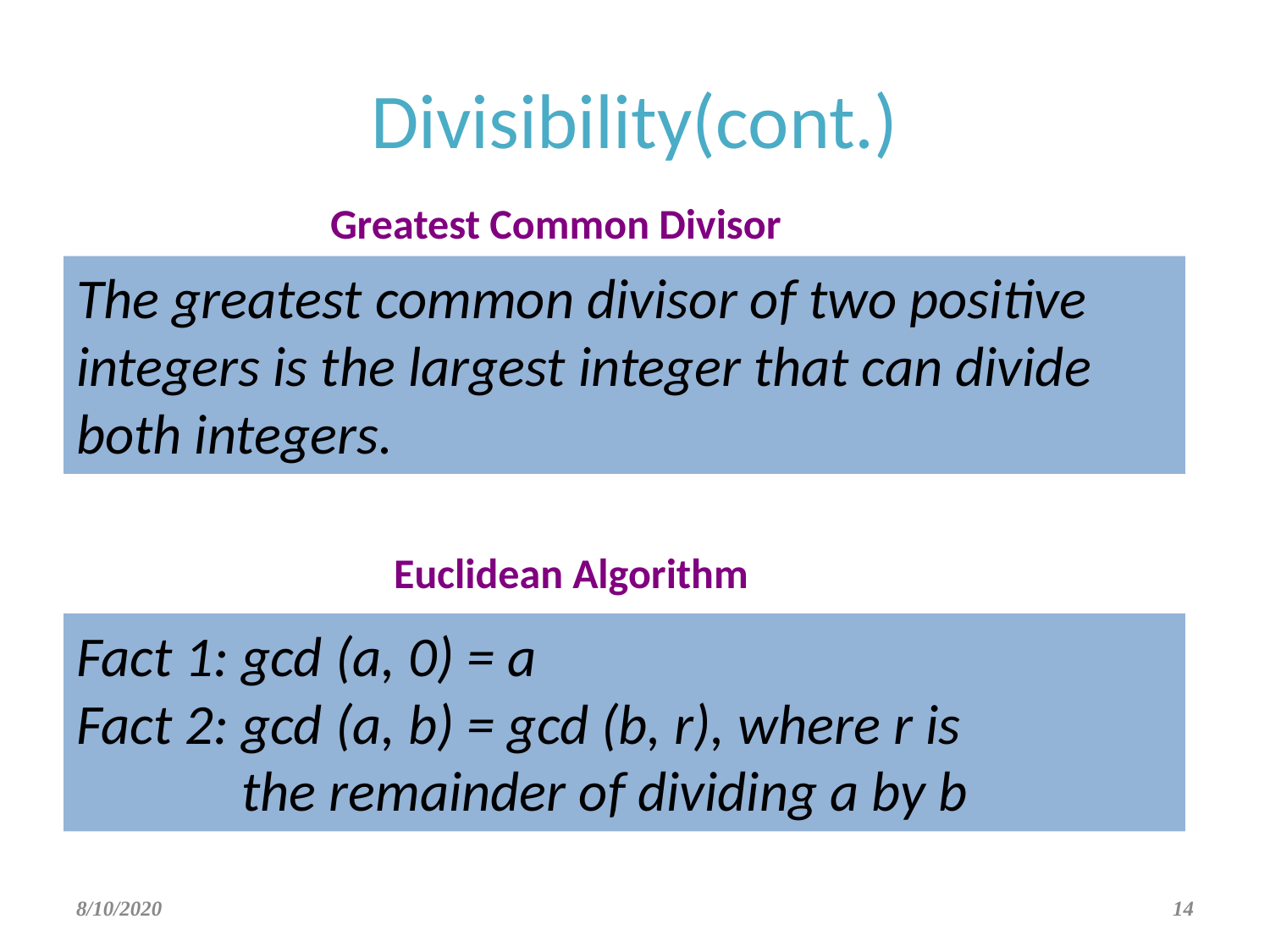

# Divisibility(cont.)
Greatest Common Divisor
The greatest common divisor of two positive integers is the largest integer that can divide both integers.
Euclidean Algorithm
Fact 1: gcd (a, 0) = a
Fact 2: gcd (a, b) = gcd (b, r), where r is
             the remainder of dividing a by b
8/10/2020
14